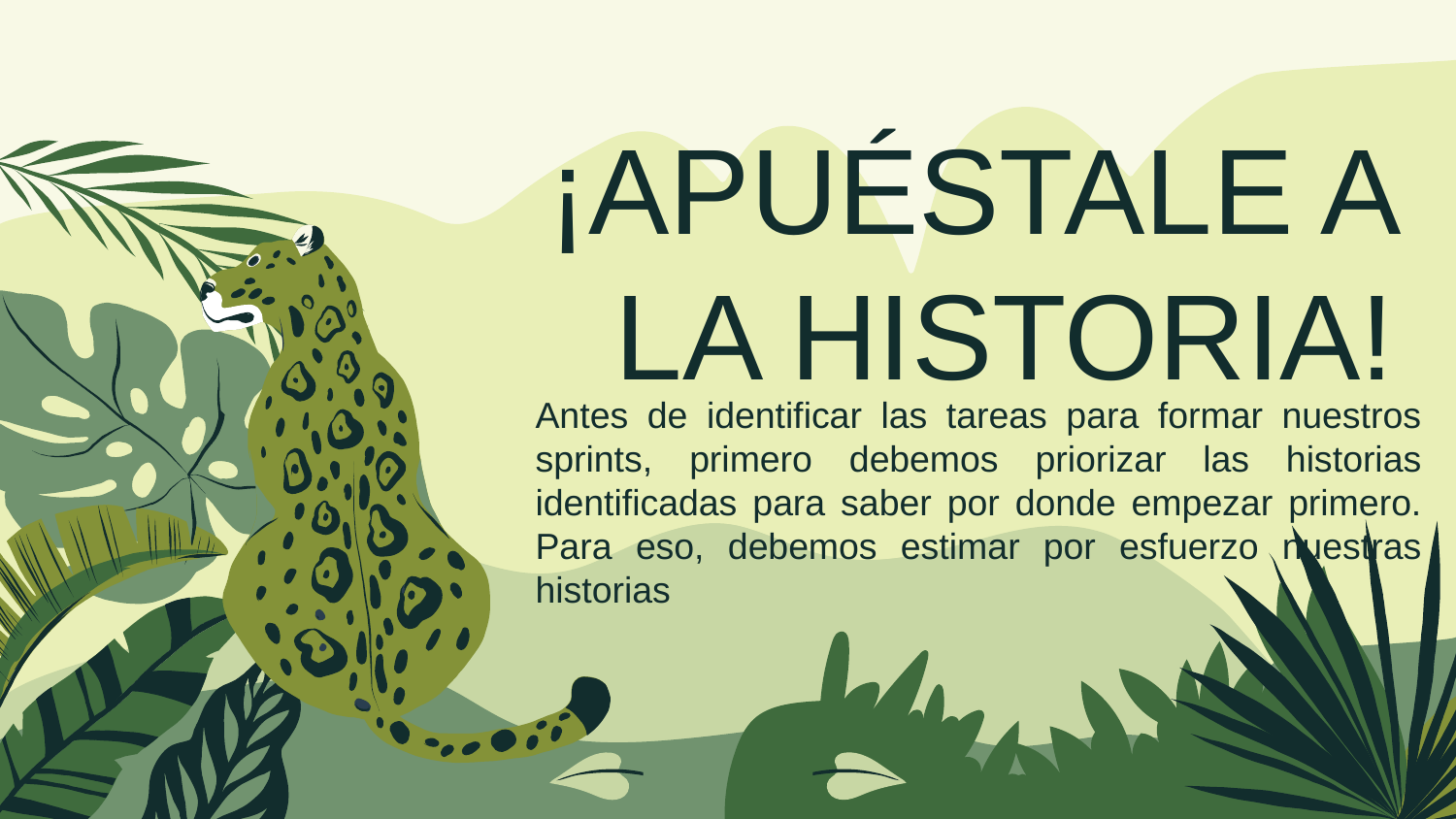

# ¡APUÉSTALE A LA HISTORIA!

Antes de identificar las tareas para formar nuestros sprints, primero debemos priorizar las historias identificadas para saber por donde empezar primero. Para eso, debemos estimar por esfuerzo nuestras historias